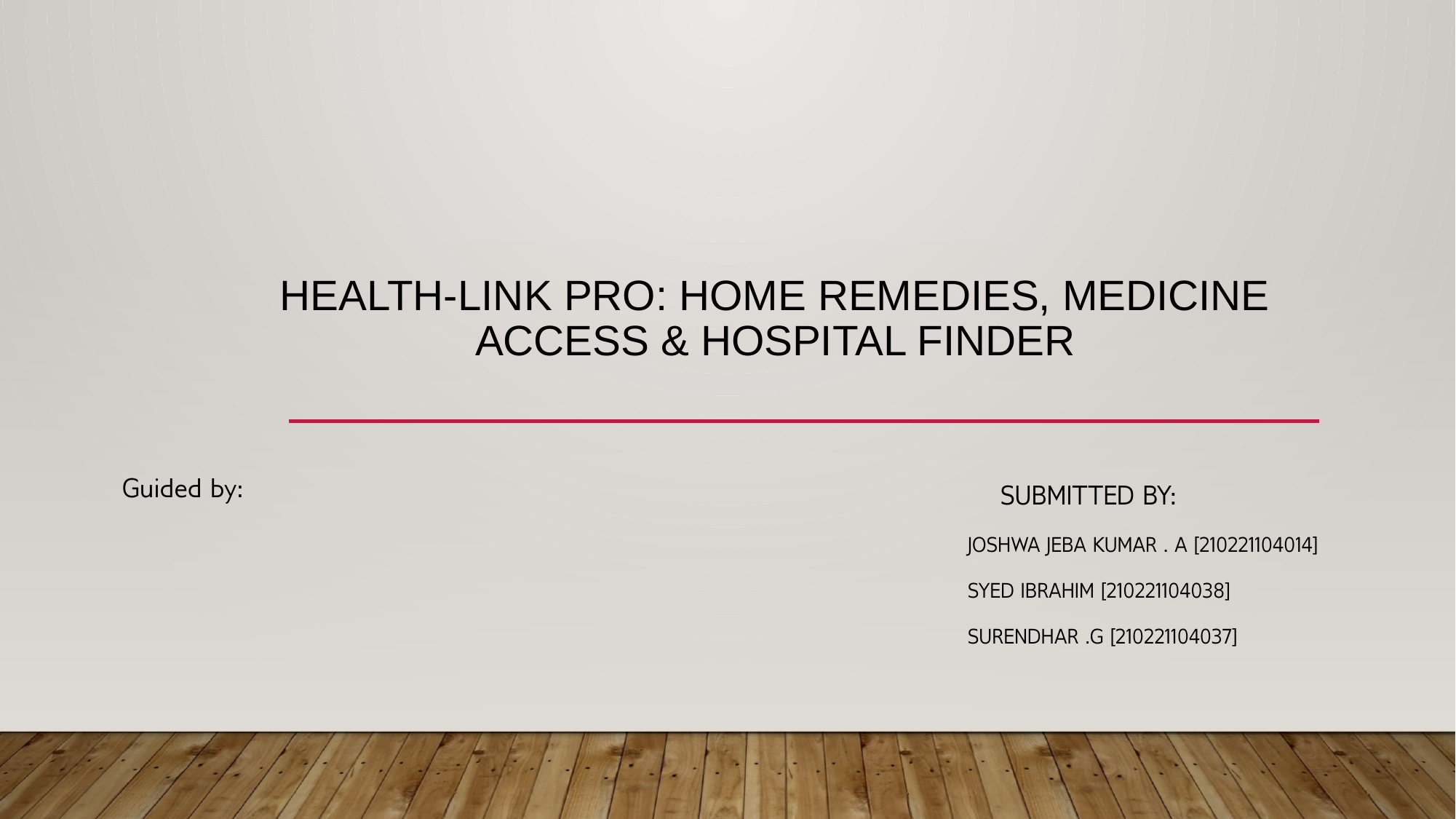

# Health-Link Pro: Home Remedies, Medicine Access & Hospital Finder
                                                              Submitted by:
joshwa jeba kumar . A [210221104014]
syed Ibrahim [210221104038]
surendhar .g [210221104037]

Guided by: